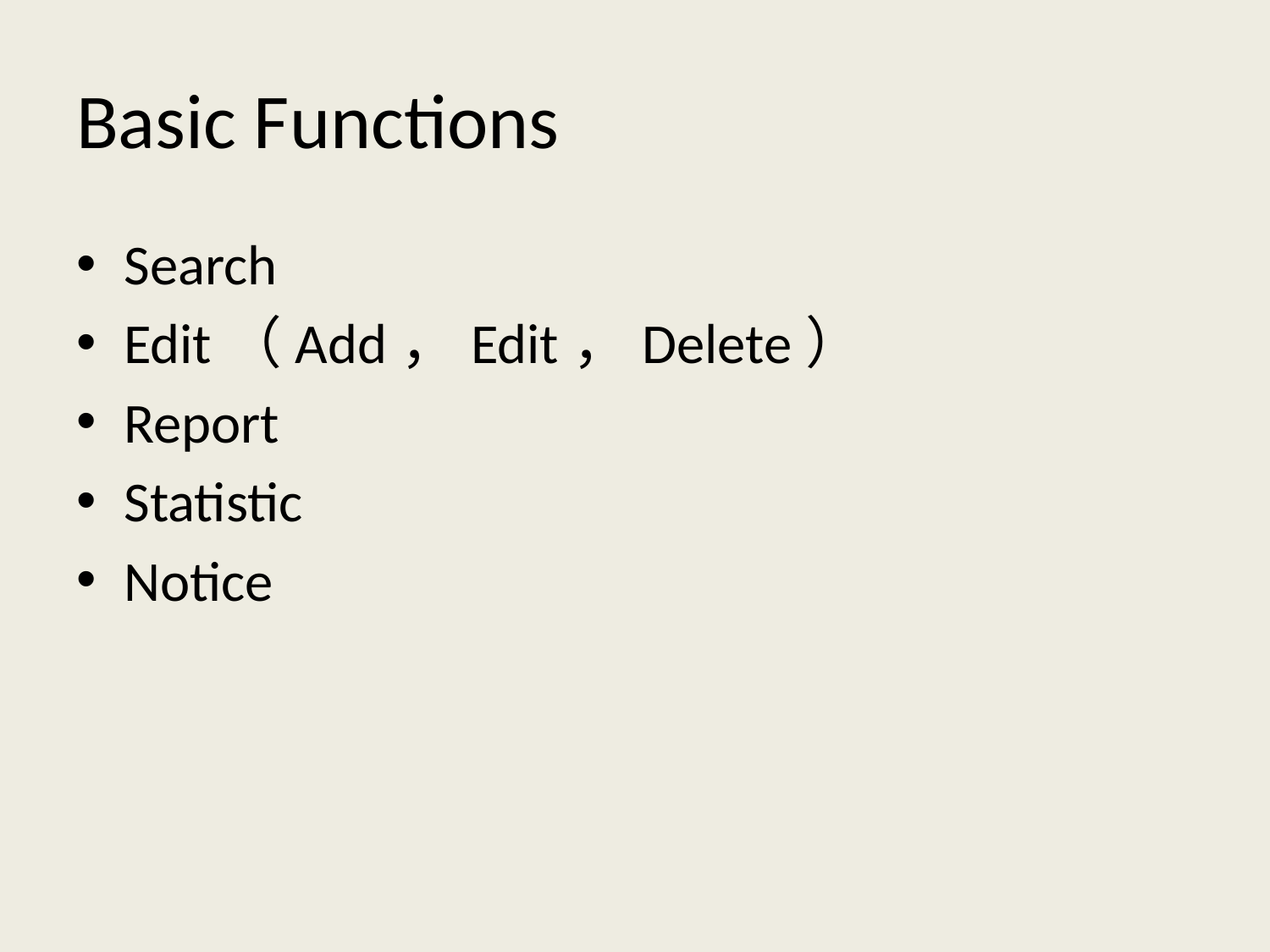

# Basic Functions
Search
Edit（Add，Edit，Delete）
Report
Statistic
Notice